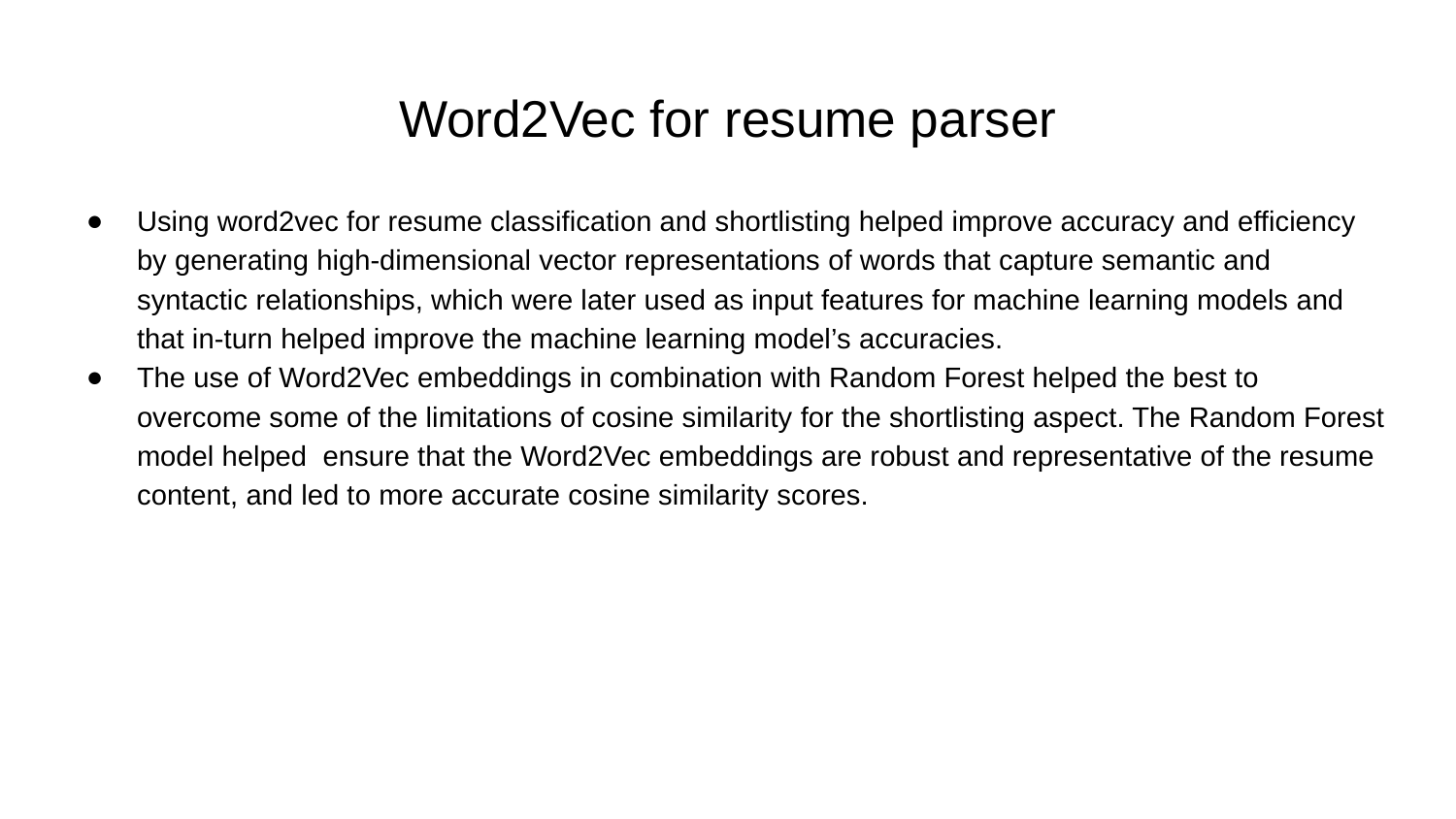

# Word2Vec for resume parser
Using word2vec for resume classification and shortlisting helped improve accuracy and efficiency by generating high-dimensional vector representations of words that capture semantic and syntactic relationships, which were later used as input features for machine learning models and that in-turn helped improve the machine learning model’s accuracies.
The use of Word2Vec embeddings in combination with Random Forest helped the best to overcome some of the limitations of cosine similarity for the shortlisting aspect. The Random Forest model helped  ensure that the Word2Vec embeddings are robust and representative of the resume content, and led to more accurate cosine similarity scores.